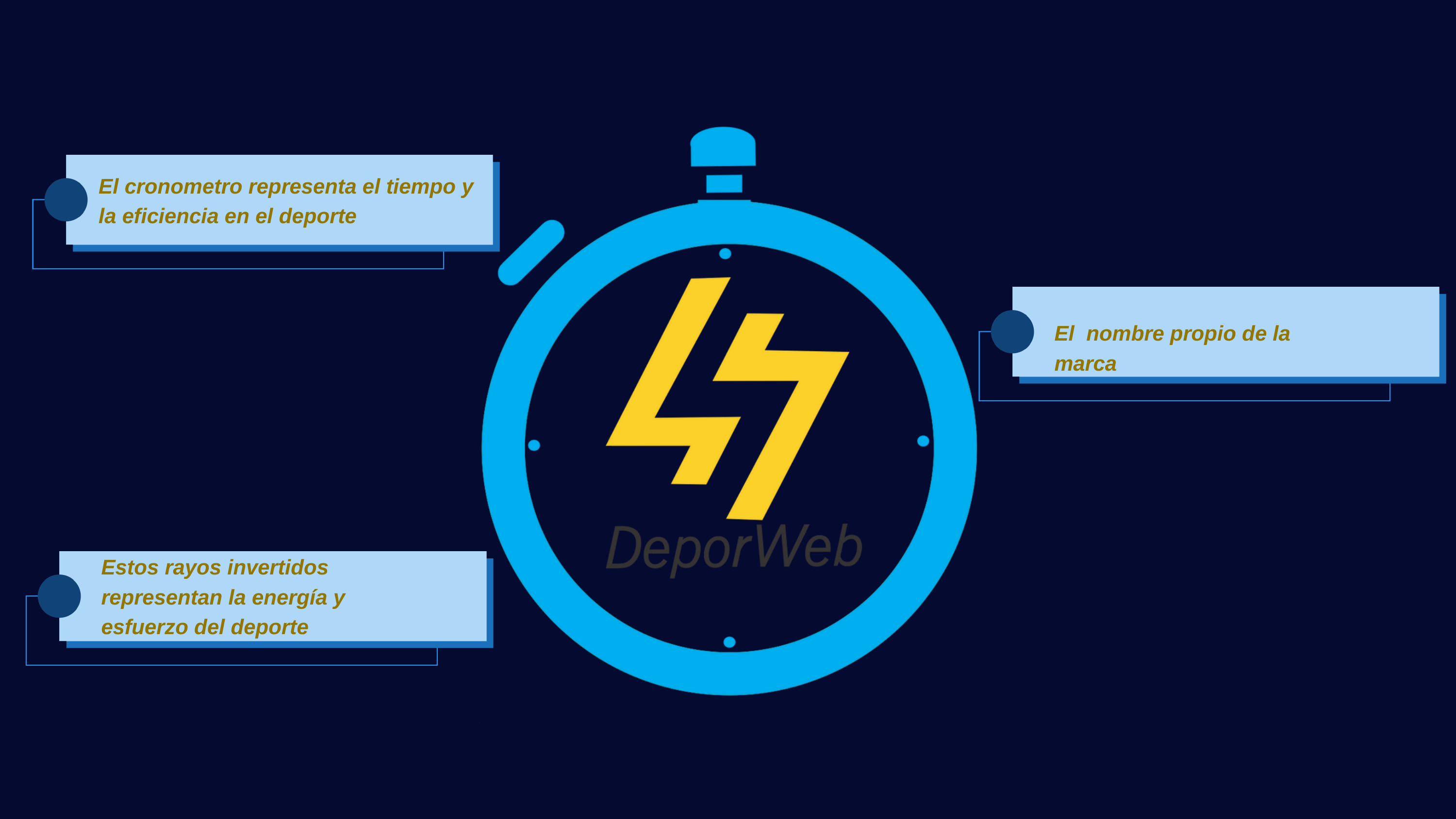

El cronometro representa el tiempo y la eficiencia en el deporte

El  nombre propio de la marca
Estos rayos invertidos representan la energía y esfuerzo del deporte